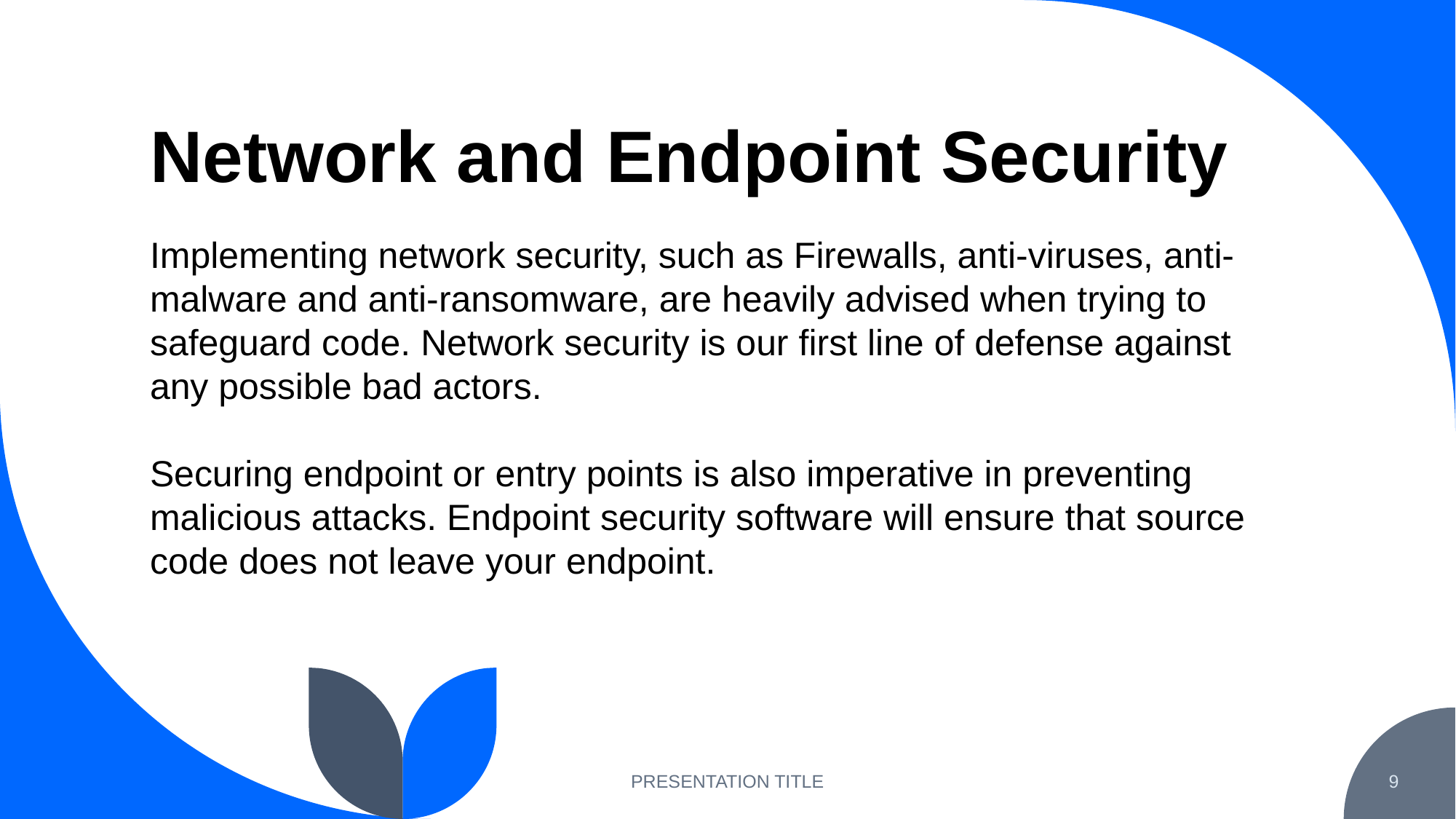

# Network and Endpoint Security
Implementing network security, such as Firewalls, anti-viruses, anti-malware and anti-ransomware, are heavily advised when trying to safeguard code. Network security is our first line of defense against any possible bad actors.

Securing endpoint or entry points is also imperative in preventing malicious attacks. Endpoint security software will ensure that source code does not leave your endpoint.
PRESENTATION TITLE
9